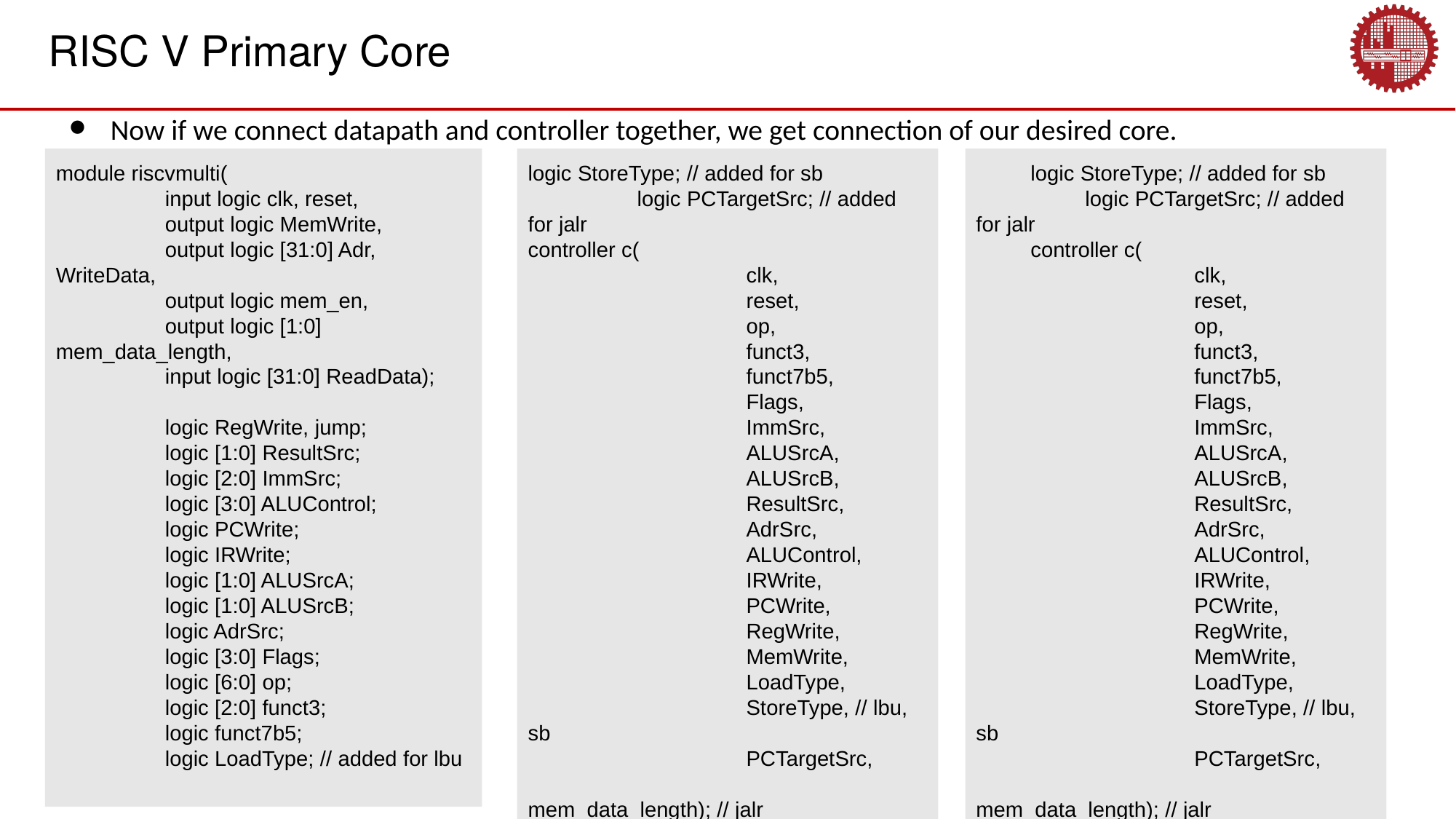

RISC V Primary Core
Now if we connect datapath and controller together, we get connection of our desired core.

module riscvmulti(
	input logic clk, reset,
	output logic MemWrite,
	output logic [31:0] Adr, WriteData,
	output logic mem_en,
	output logic [1:0] mem_data_length,
	input logic [31:0] ReadData);

	logic RegWrite, jump;
	logic [1:0] ResultSrc;
	logic [2:0] ImmSrc;
	logic [3:0] ALUControl;
	logic PCWrite;
	logic IRWrite;
	logic [1:0] ALUSrcA;
	logic [1:0] ALUSrcB;
	logic AdrSrc;
	logic [3:0] Flags;
	logic [6:0] op;
	logic [2:0] funct3;
	logic funct7b5;
	logic LoadType; // added for lbu

logic StoreType; // added for sb
	logic PCTargetSrc; // added for jalr
controller c(
		clk,
		reset,
		op,
		funct3,
		funct7b5,
		Flags,
		ImmSrc,
		ALUSrcA,
		ALUSrcB,
		ResultSrc,
		AdrSrc,
		ALUControl,
		IRWrite,
		PCWrite,
		RegWrite,
		MemWrite,
		LoadType,
		StoreType, // lbu, sb
		PCTargetSrc,
		mem_data_length); // jalr

logic StoreType; // added for sb
	logic PCTargetSrc; // added for jalr
controller c(
		clk,
		reset,
		op,
		funct3,
		funct7b5,
		Flags,
		ImmSrc,
		ALUSrcA,
		ALUSrcB,
		ResultSrc,
		AdrSrc,
		ALUControl,
		IRWrite,
		PCWrite,
		RegWrite,
		MemWrite,
		LoadType,
		StoreType, // lbu, sb
		PCTargetSrc,
		mem_data_length); // jalr

2/11/2023
EEE 468
31